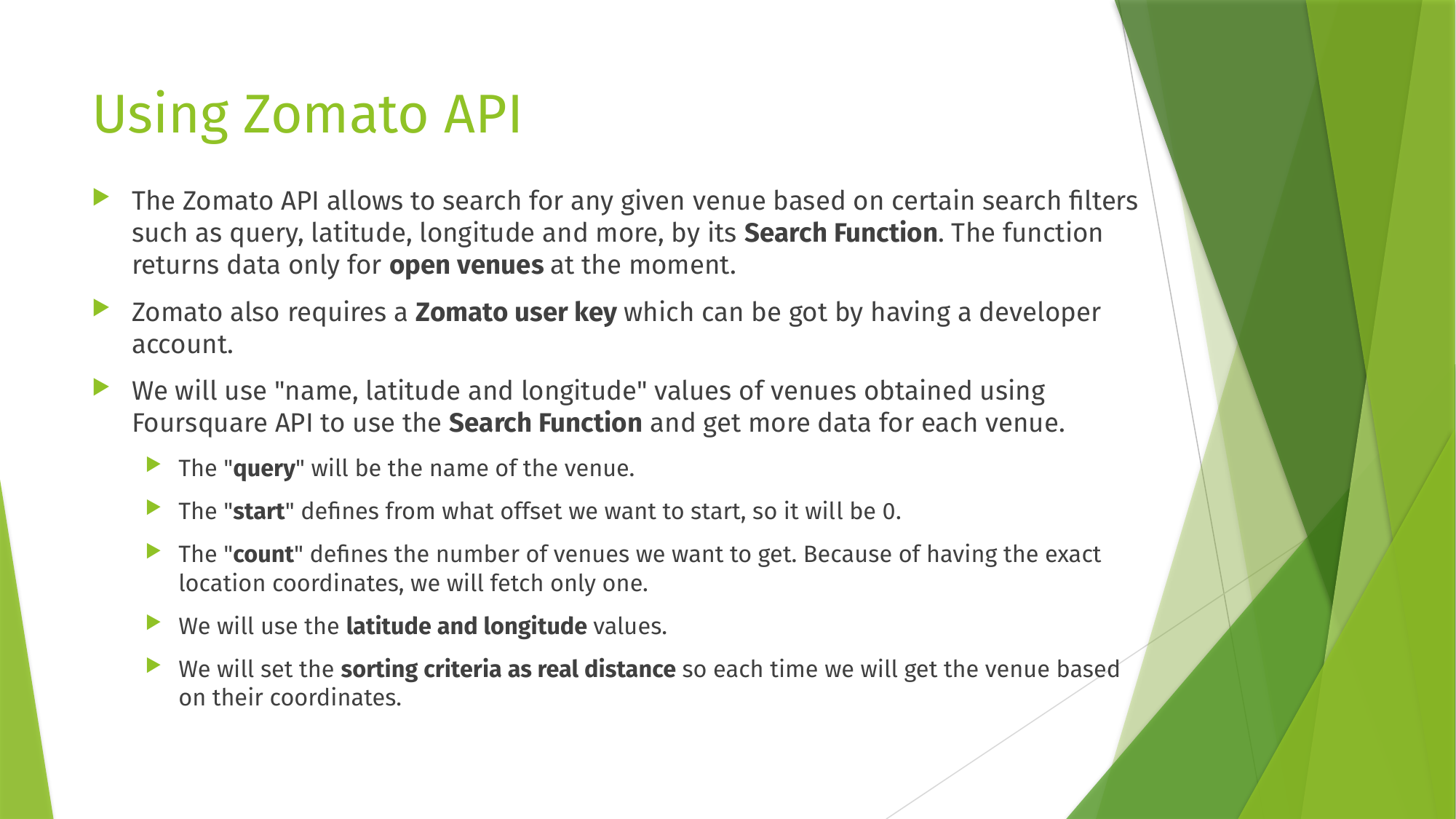

# Using Zomato API
The Zomato API allows to search for any given venue based on certain search filters such as query, latitude, longitude and more, by its Search Function. The function returns data only for open venues at the moment.
Zomato also requires a Zomato user key which can be got by having a developer account.
We will use "name, latitude and longitude" values of venues obtained using Foursquare API to use the Search Function and get more data for each venue.
The "query" will be the name of the venue.
The "start" defines from what offset we want to start, so it will be 0.
The "count" defines the number of venues we want to get. Because of having the exact location coordinates, we will fetch only one.
We will use the latitude and longitude values.
We will set the sorting criteria as real distance so each time we will get the venue based on their coordinates.